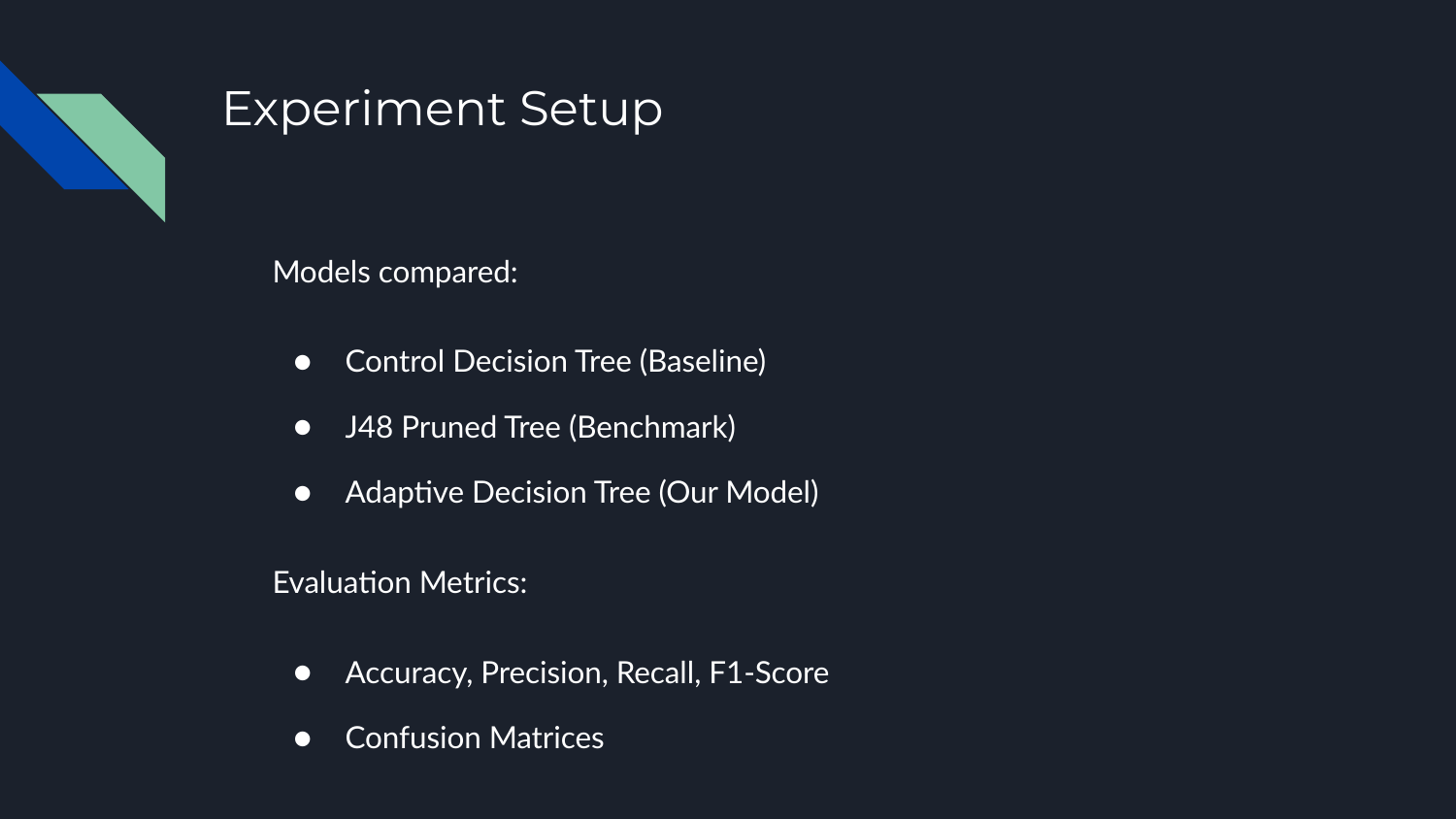

# Experiment Setup
Models compared:
Control Decision Tree (Baseline)
J48 Pruned Tree (Benchmark)
Adaptive Decision Tree (Our Model)
Evaluation Metrics:
Accuracy, Precision, Recall, F1-Score
Confusion Matrices